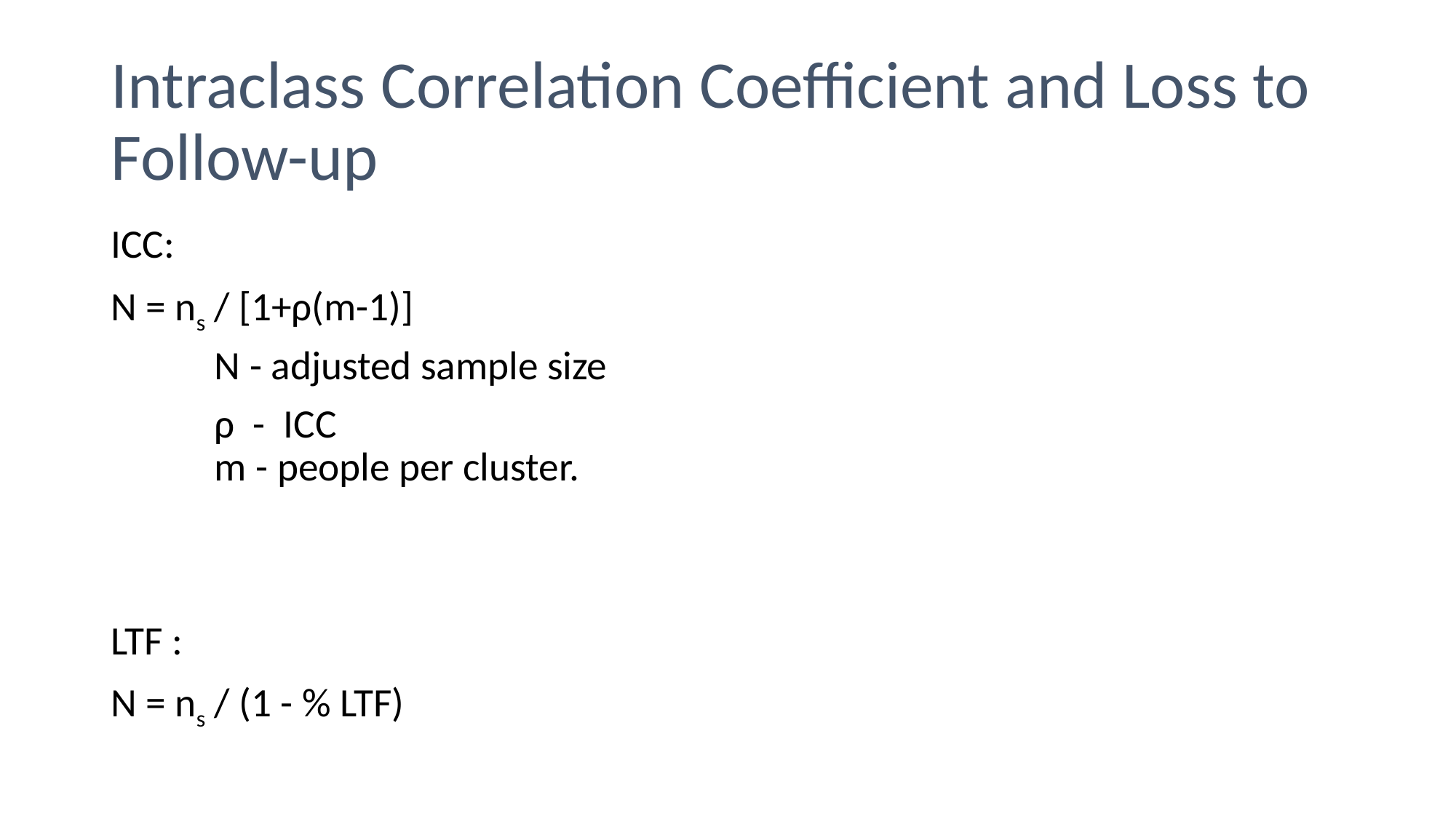

# Intraclass Correlation Coefficient and Loss to Follow-up
ICC:
N = ns / [1+ρ(m-1)]
	N - adjusted sample size
	ρ  -  ICC
	m - people per cluster.

LTF :
N = ns / (1 - % LTF)